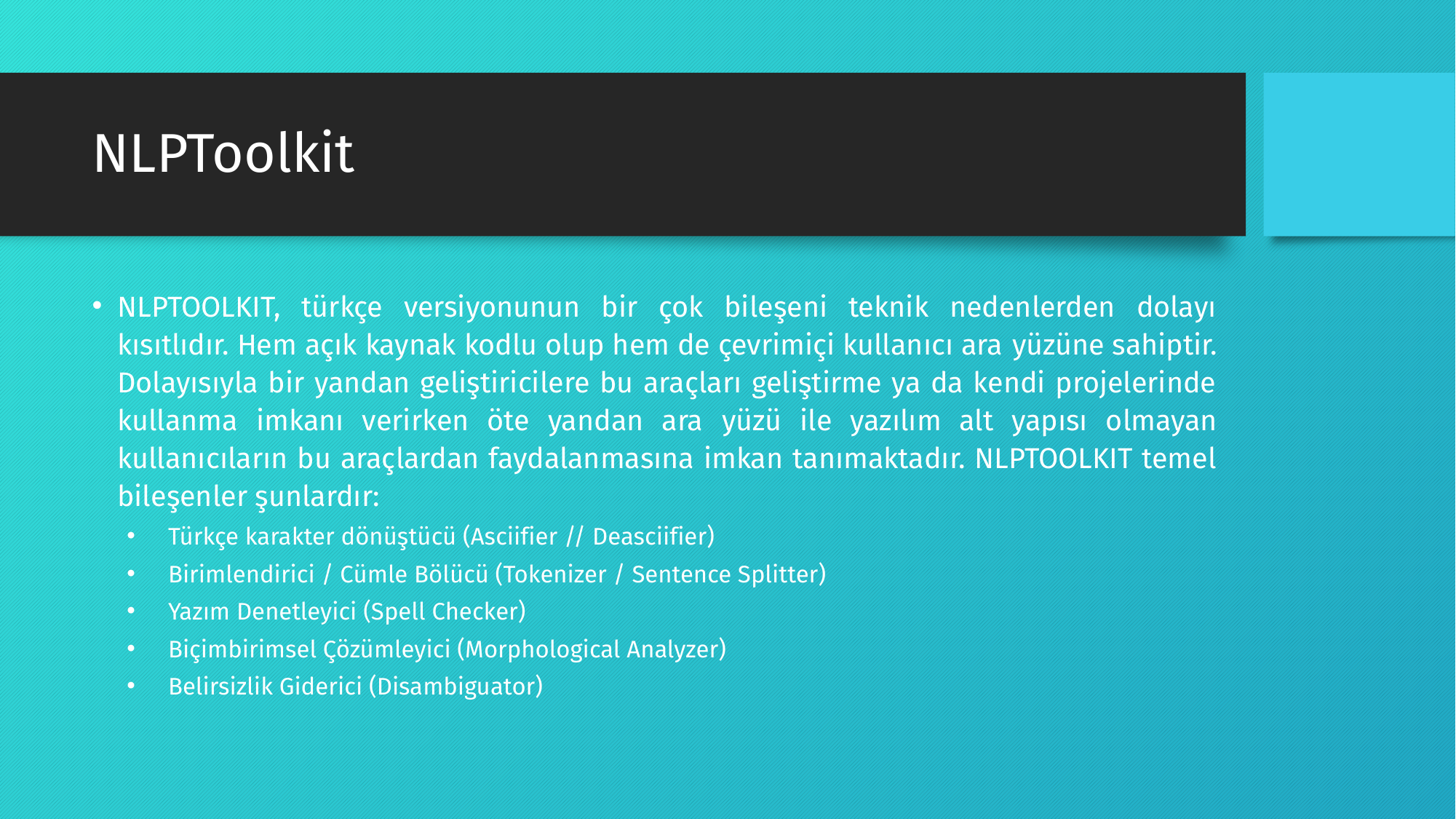

# NLPToolkit
NLPTOOLKIT, türkçe versiyonunun bir çok bileşeni teknik nedenlerden dolayı kısıtlıdır. Hem açık kaynak kodlu olup hem de çevrimiçi kullanıcı ara yüzüne sahiptir. Dolayısıyla bir yandan geliştiricilere bu araçları geliştirme ya da kendi projelerinde kullanma imkanı verirken öte yandan ara yüzü ile yazılım alt yapısı olmayan kullanıcıların bu araçlardan faydalanmasına imkan tanımaktadır. NLPTOOLKIT temel bileşenler şunlardır:
Türkçe karakter dönüştücü (Asciifier // Deasciifier)
Birimlendirici / Cümle Bölücü (Tokenizer / Sentence Splitter)
Yazım Denetleyici (Spell Checker)
Biçimbirimsel Çözümleyici (Morphological Analyzer)
Belirsizlik Giderici (Disambiguator)